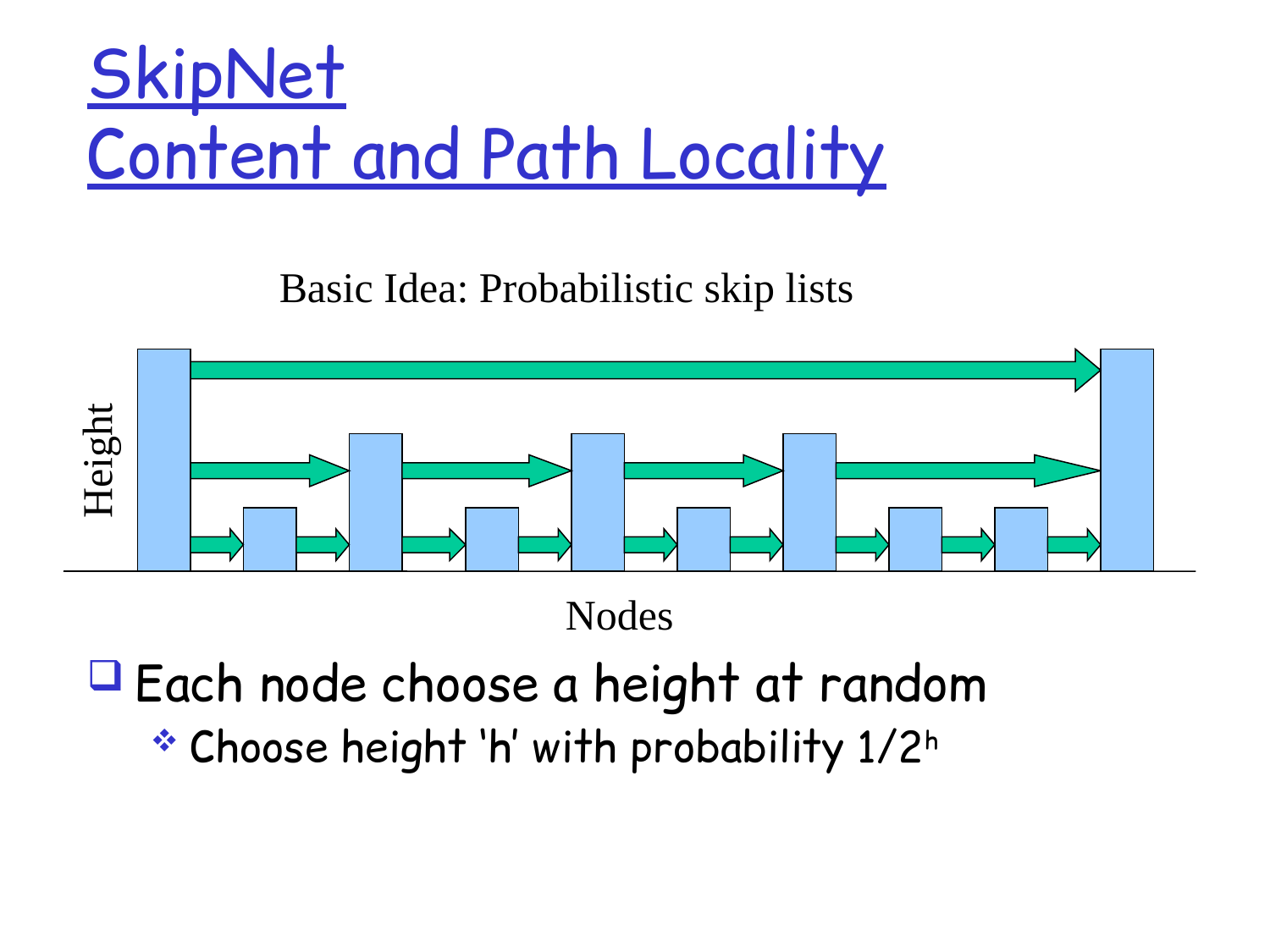

# SkipNet Content and Path Locality
Basic Idea: Probabilistic skip lists

Height

Nodes
Each node choose a height at random
Choose height ‘h’ with probability 1/2h